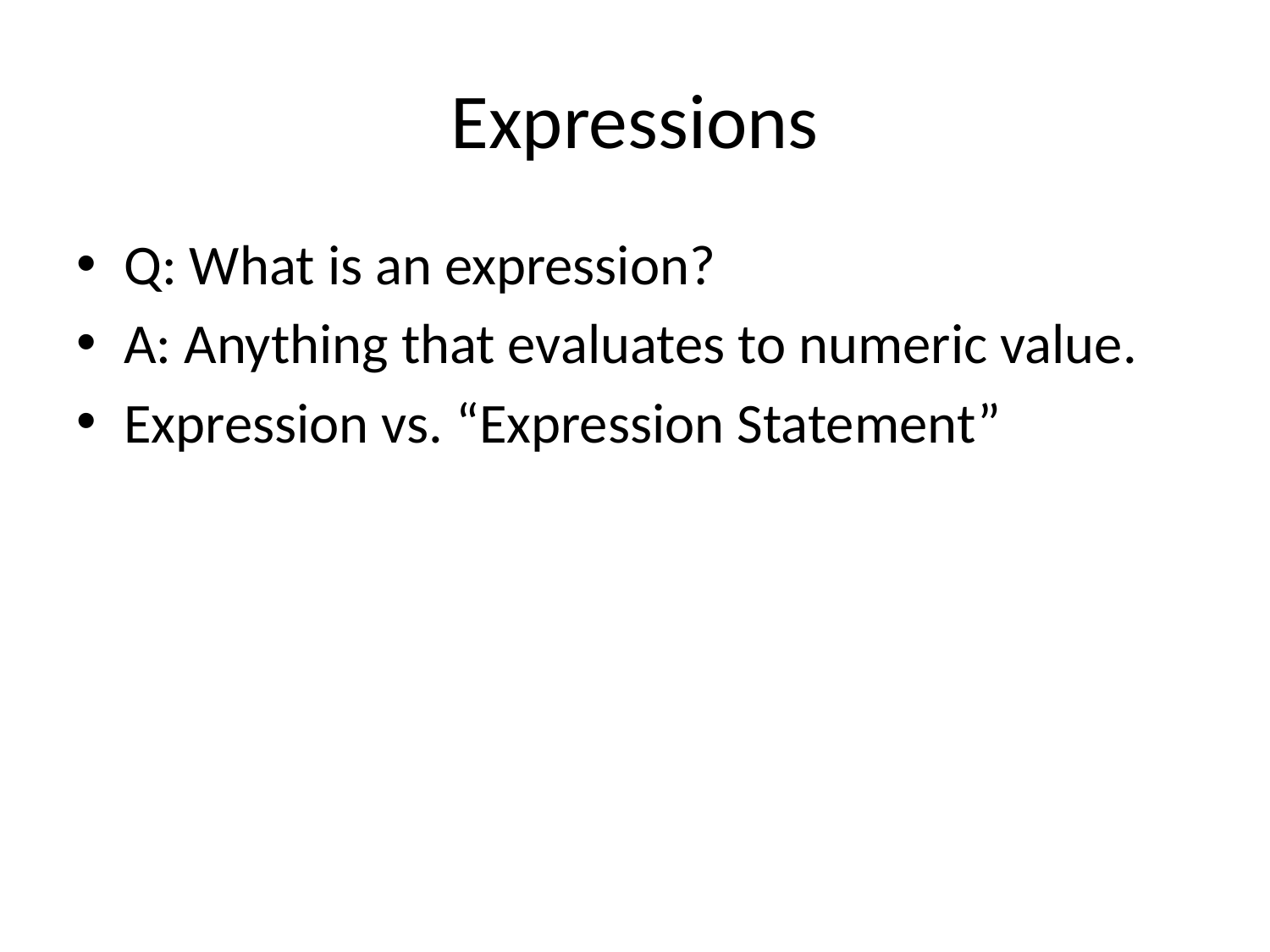

# Expressions
Q: What is an expression?
A: Anything that evaluates to numeric value.
Expression vs. “Expression Statement”